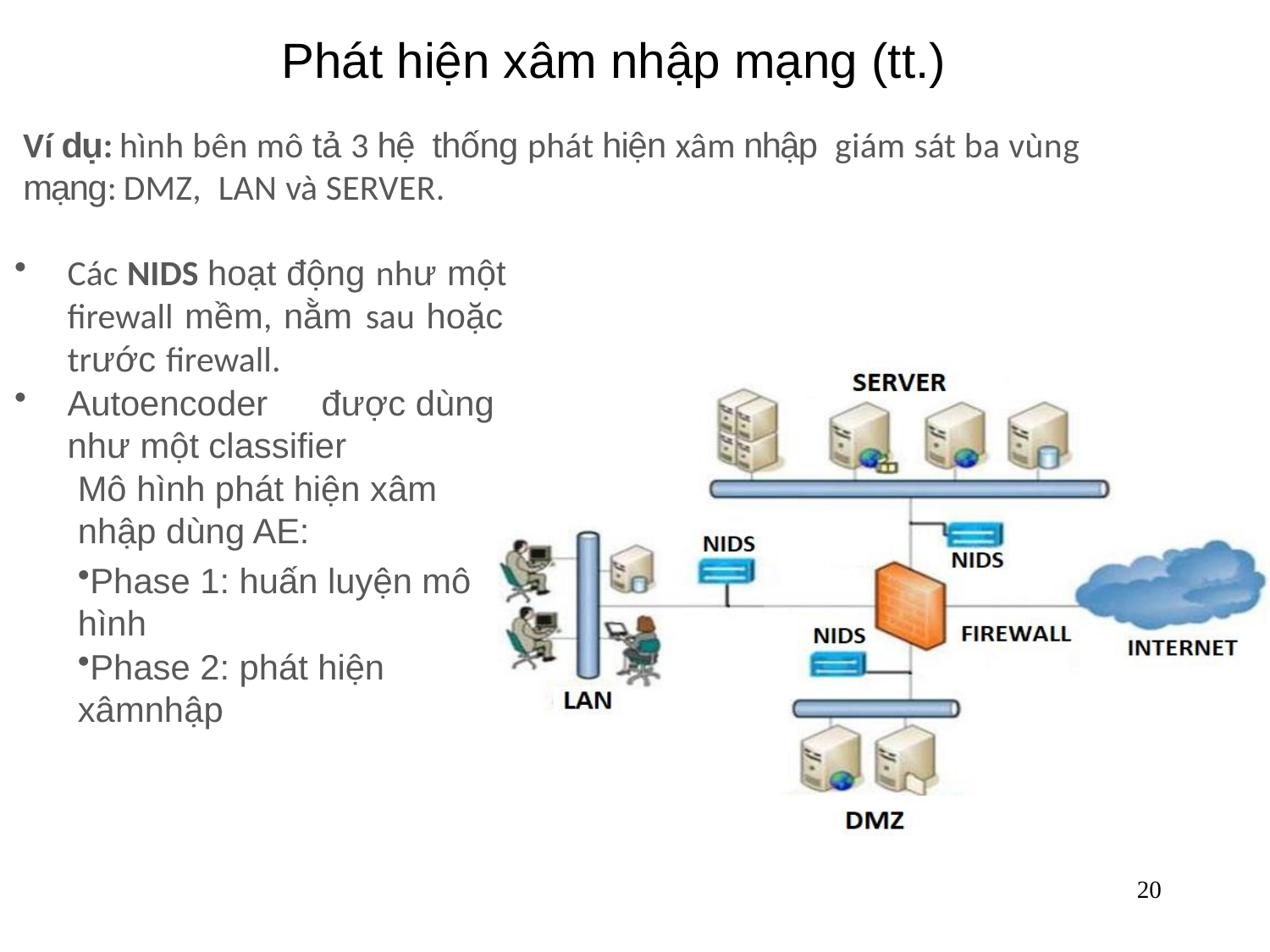

# Phát hiện xâm nhập mạng (tt.)
Ví dụ: hình bên mô tả 3 hệ  thống phát hiện xâm nhập  giám sát ba vùng mạng: DMZ,  LAN và SERVER.

Các NIDS hoạt động như một  firewall mềm, nằm sau hoặc  trước firewall.
Autoencoder	được dùng  như một classifier
Mô hình phát hiện xâm nhập dùng AE:
Phase 1: huấn luyện mô  hình
Phase 2: phát hiện xâmnhập

20